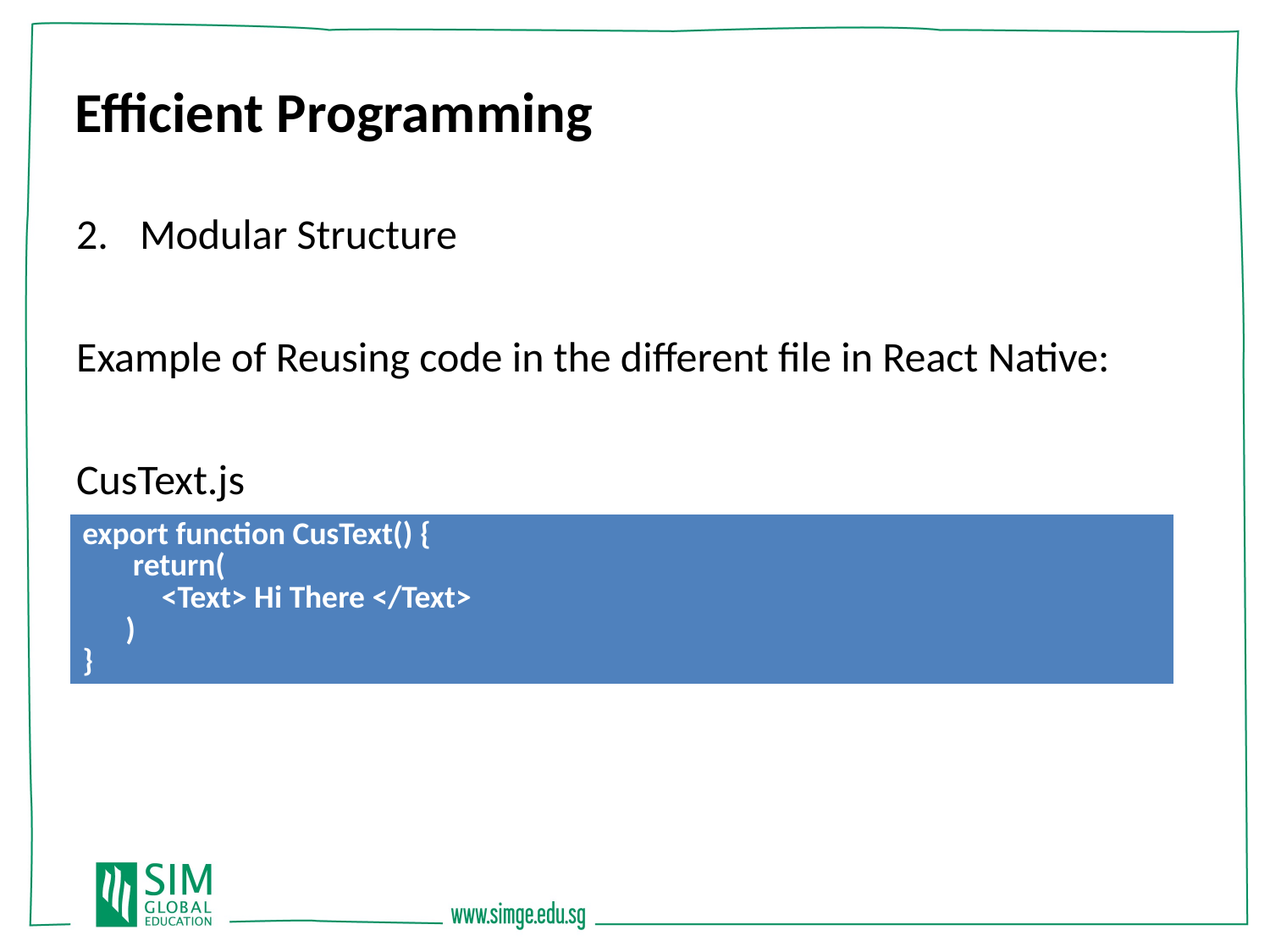

Efficient Programming
Modular Structure

Example of Reusing code in the different file in React Native:

CusText.js

| export function CusText() { return( <Text> Hi There </Text> ) } |
| --- |